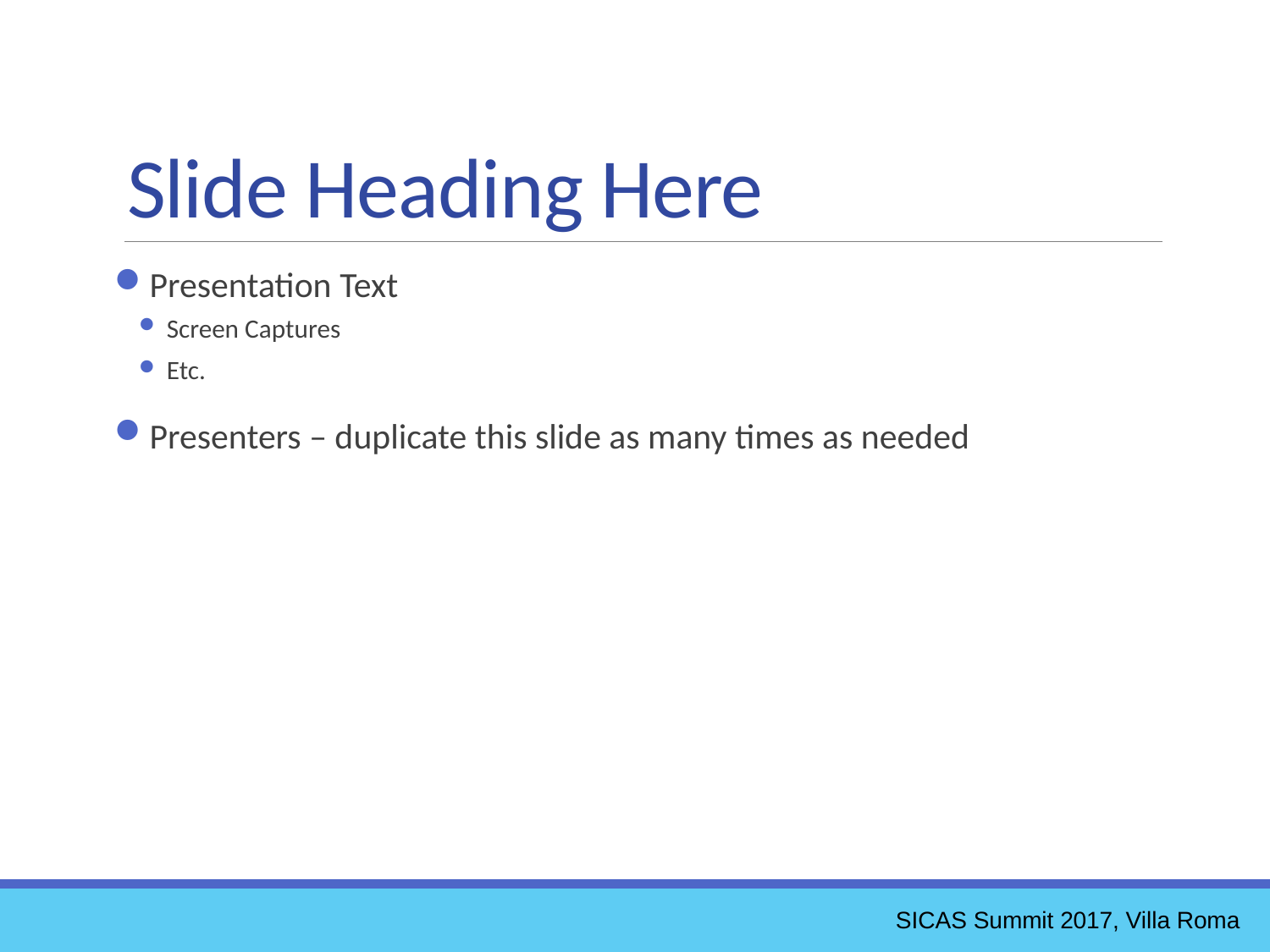

# Slide Heading Here
Presentation Text
Screen Captures
Etc.
Presenters – duplicate this slide as many times as needed

SICAS Summit 2017, Villa Roma